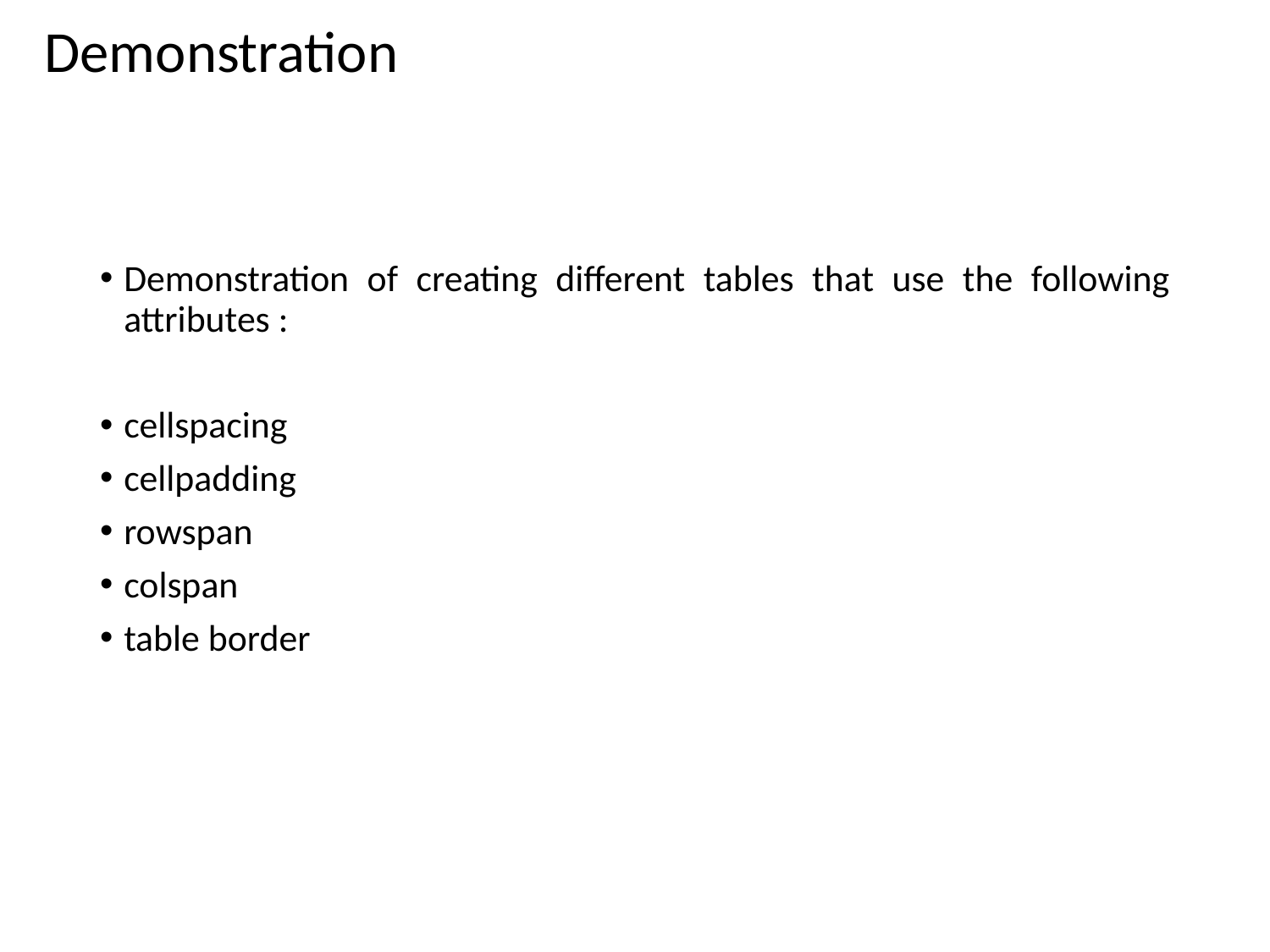

# Demonstration
Demonstration of creating different tables that use the following attributes :

cellspacing
cellpadding
rowspan
colspan
table border